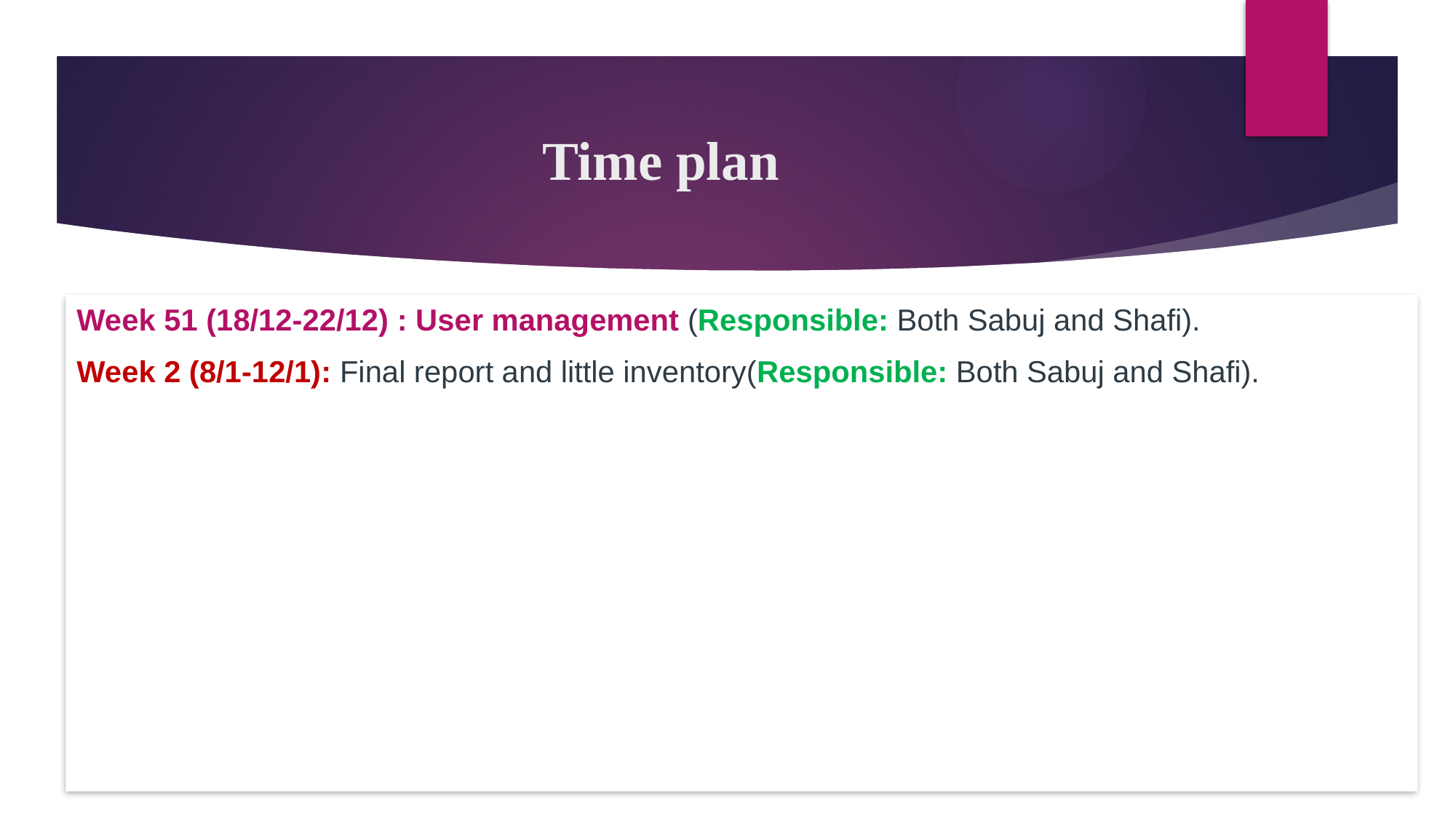

# Time plan
Week 51 (18/12-22/12) : User management (Responsible: Both Sabuj and Shafi).
Week 2 (8/1-12/1): Final report and little inventory(Responsible: Both Sabuj and Shafi).